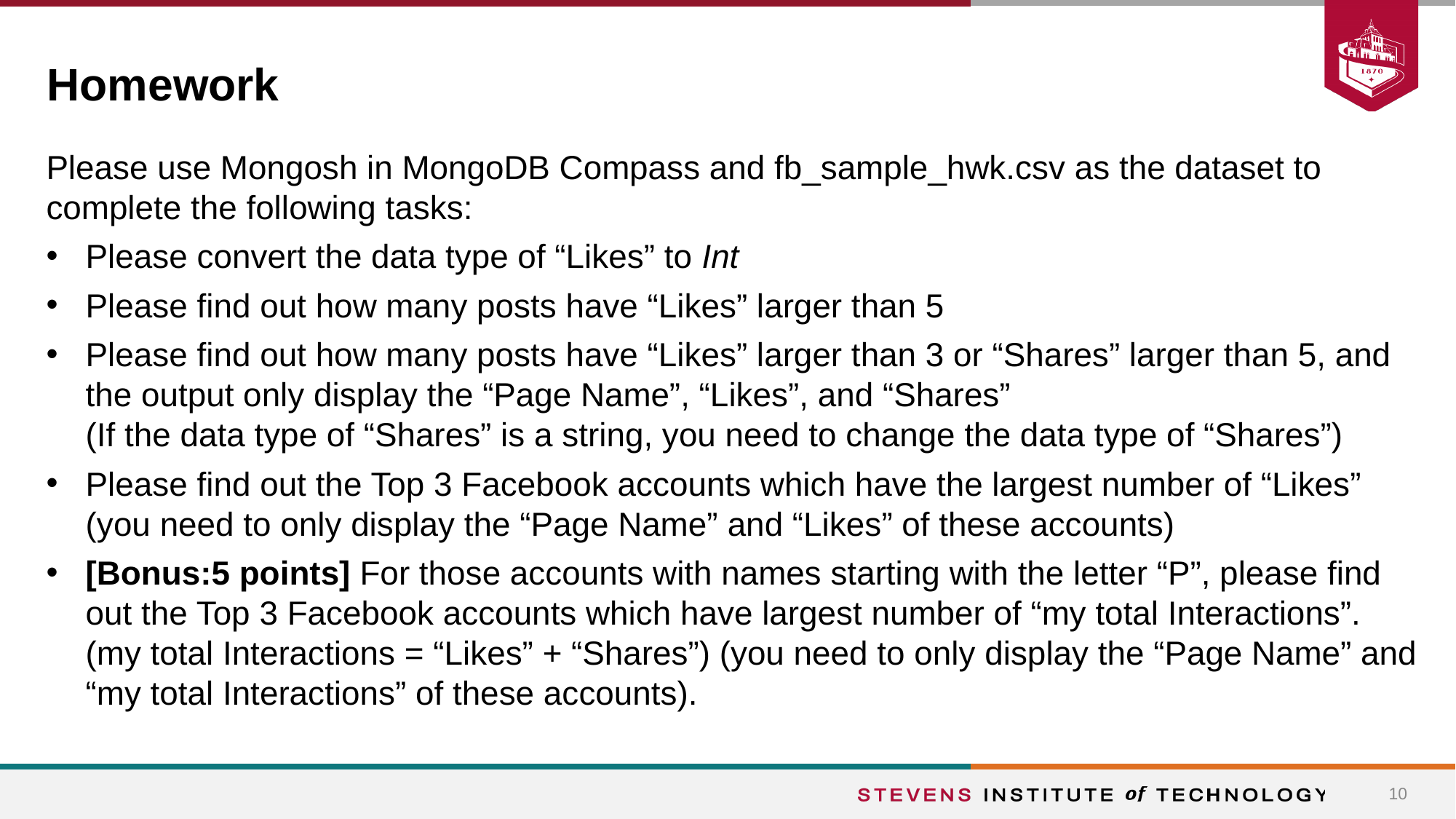

# Homework
Please use Mongosh in MongoDB Compass and fb_sample_hwk.csv as the dataset to complete the following tasks:
Please convert the data type of “Likes” to Int
Please find out how many posts have “Likes” larger than 5
Please find out how many posts have “Likes” larger than 3 or “Shares” larger than 5, and the output only display the “Page Name”, “Likes”, and “Shares”
(If the data type of “Shares” is a string, you need to change the data type of “Shares”)
Please find out the Top 3 Facebook accounts which have the largest number of “Likes” (you need to only display the “Page Name” and “Likes” of these accounts)
[Bonus:5 points] For those accounts with names starting with the letter “P”, please find out the Top 3 Facebook accounts which have largest number of “my total Interactions”. (my total Interactions = “Likes” + “Shares”) (you need to only display the “Page Name” and “my total Interactions” of these accounts).

10